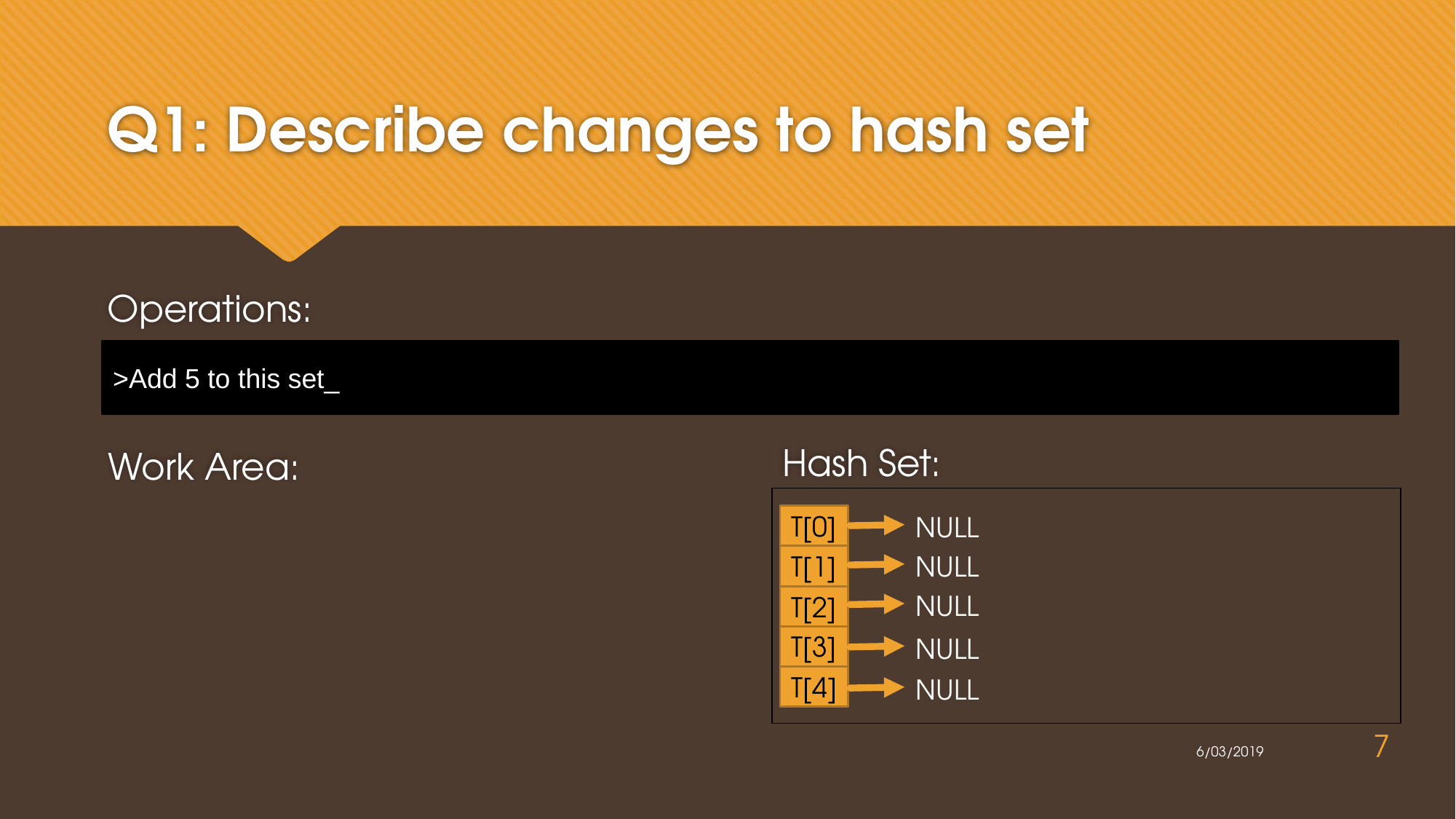

# Q1: Describe changes to hash set
Operations:

>Add 5 to this set_
Hash Set:
Work Area:

NULL
T[0]
NULL
T[1]
NULL
T[2]
T[3]
NULL
T[4]
NULL
7
6/03/2019